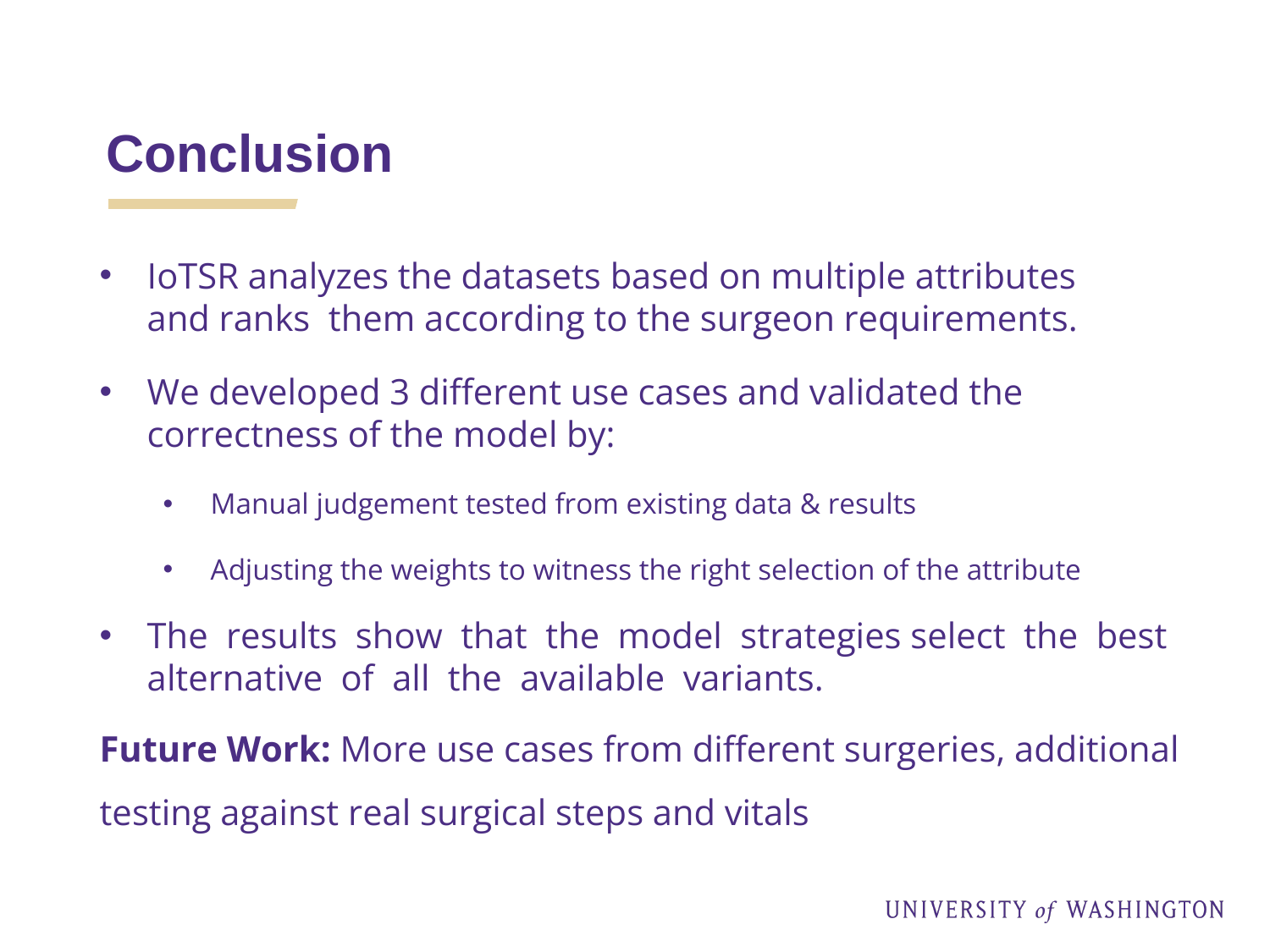

# Conclusion
IoTSR analyzes the datasets based on multiple attributes and ranks  them according to the surgeon requirements.
We developed 3 different use cases and validated the correctness of the model by:
Manual judgement tested from existing data & results
Adjusting the weights to witness the right selection of the attribute
The  results  show  that  the  model  strategies select  the  best   alternative  of  all  the  available  variants.
Future Work: More use cases from different surgeries, additional testing against real surgical steps and vitals